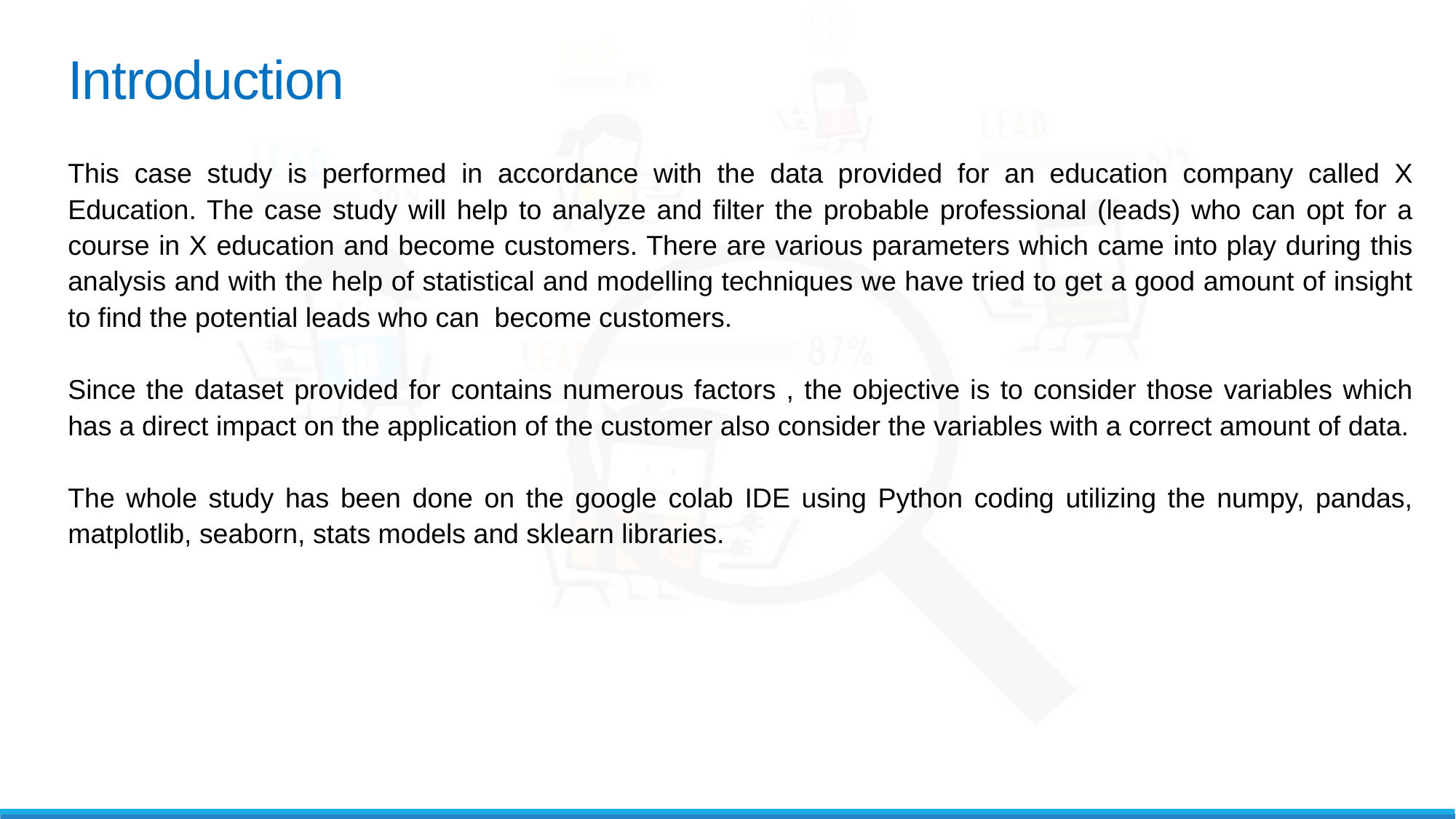

Introduction
This case study is performed in accordance with the data provided for an education company called X Education. The case study will help to analyze and filter the probable professional (leads) who can opt for a course in X education and become customers. There are various parameters which came into play during this analysis and with the help of statistical and modelling techniques we have tried to get a good amount of insight to find the potential leads who can  become customers.

Since the dataset provided for contains numerous factors , the objective is to consider those variables which has a direct impact on the application of the customer also consider the variables with a correct amount of data.

The whole study has been done on the google colab IDE using Python coding utilizing the numpy, pandas, matplotlib, seaborn, stats models and sklearn libraries.